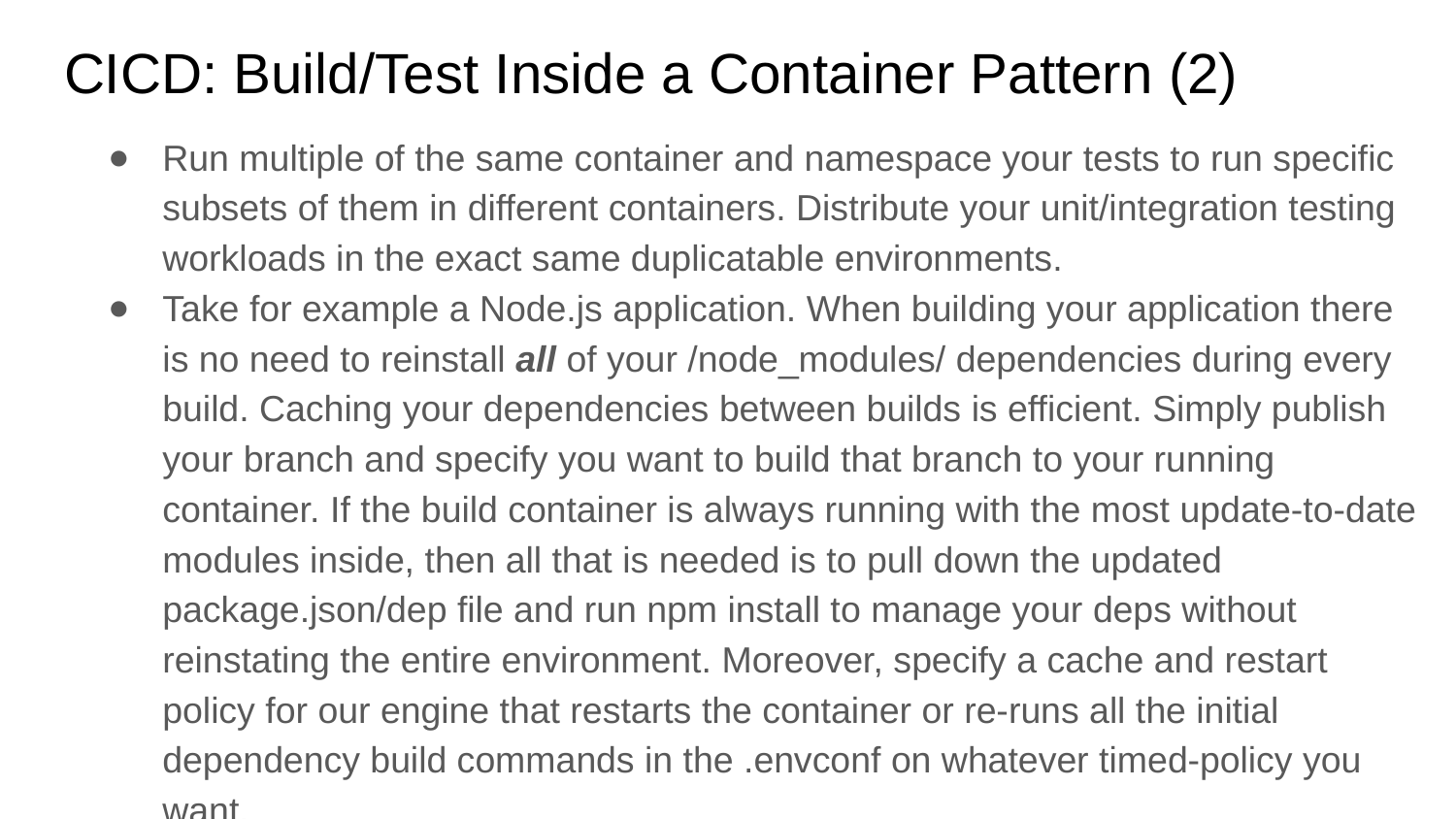

# CICD: Build/Test Inside a Container Pattern (2)
Run multiple of the same container and namespace your tests to run specific subsets of them in different containers. Distribute your unit/integration testing workloads in the exact same duplicatable environments.
Take for example a Node.js application. When building your application there is no need to reinstall all of your /node_modules/ dependencies during every build. Caching your dependencies between builds is efficient. Simply publish your branch and specify you want to build that branch to your running container. If the build container is always running with the most update-to-date modules inside, then all that is needed is to pull down the updated package.json/dep file and run npm install to manage your deps without reinstating the entire environment. Moreover, specify a cache and restart policy for our engine that restarts the container or re-runs all the initial dependency build commands in the .envconf on whatever timed-policy you want.
Advantages (1) Shared workloads (2) Order of magnitude faster build times by keeping your container running and not reinstating your env everytime